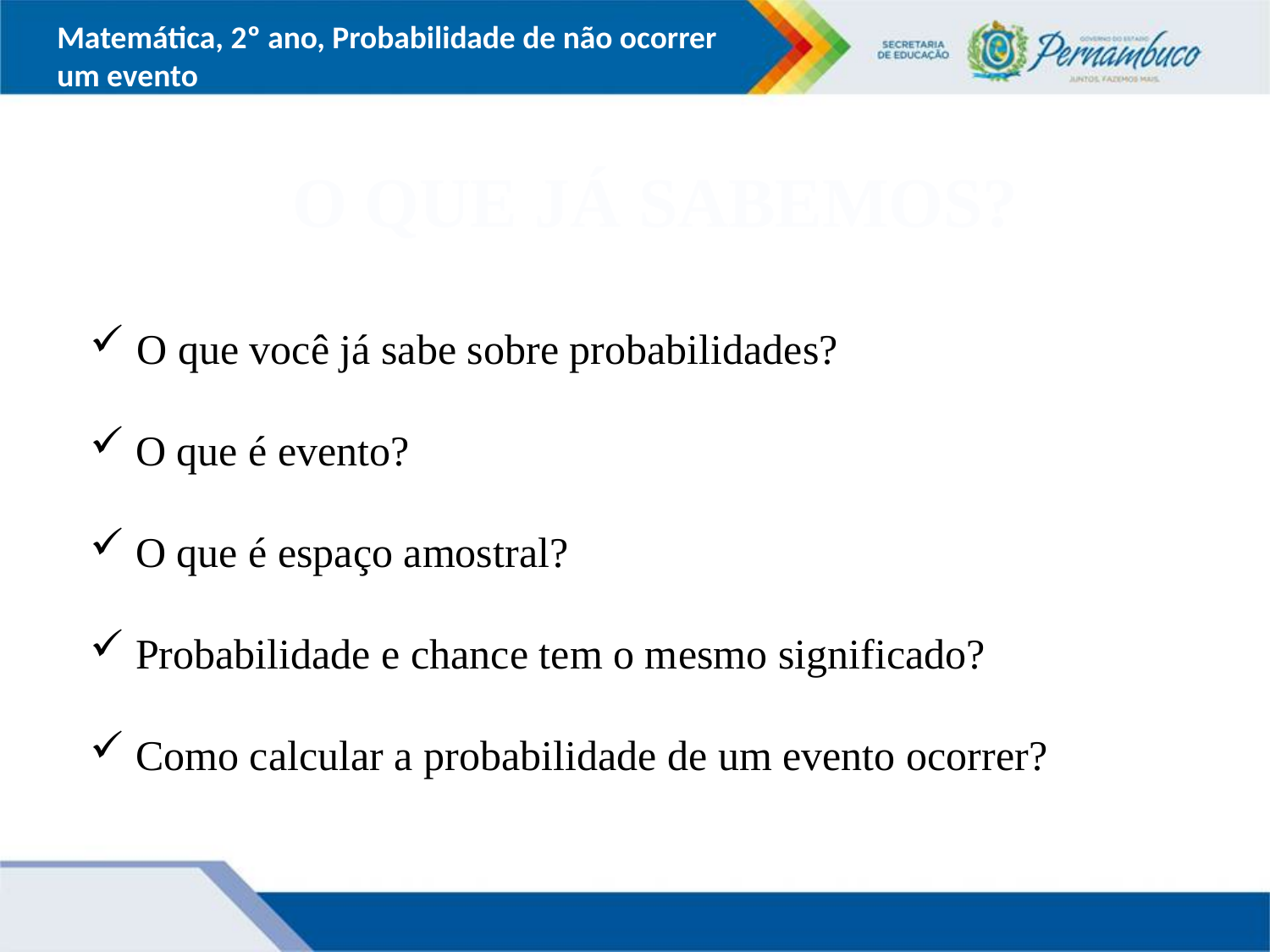

Matemática, 2º ano, Probabilidade de não ocorrer um evento

 O QUE JÁ SABEMOS?
 O que você já sabe sobre probabilidades?

 O que é evento?

 O que é espaço amostral?

 Probabilidade e chance tem o mesmo significado?

 Como calcular a probabilidade de um evento ocorrer?